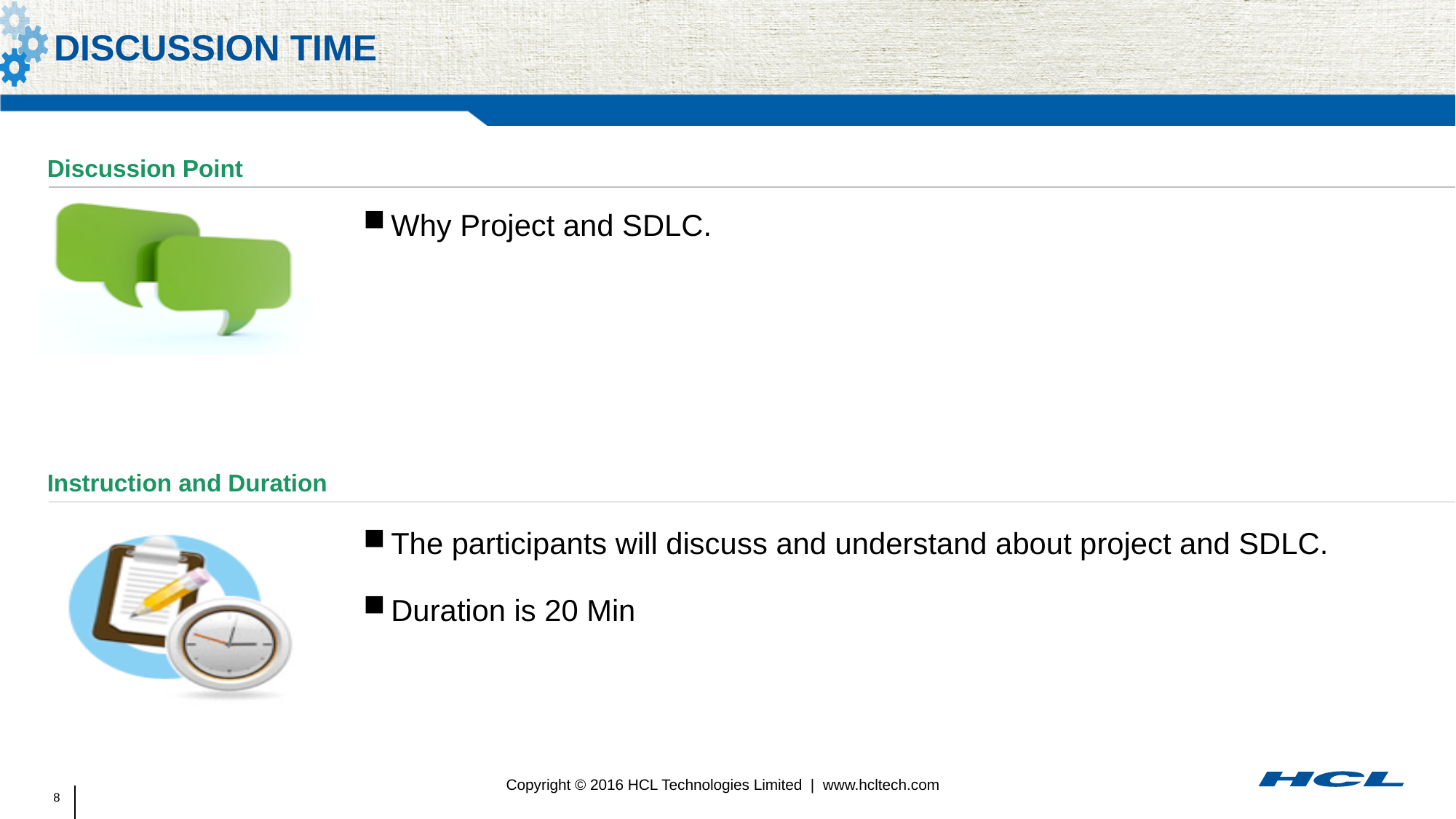

# Discussion time
Why Project and SDLC.

The participants will discuss and understand about project and SDLC.
Duration is 20 Min